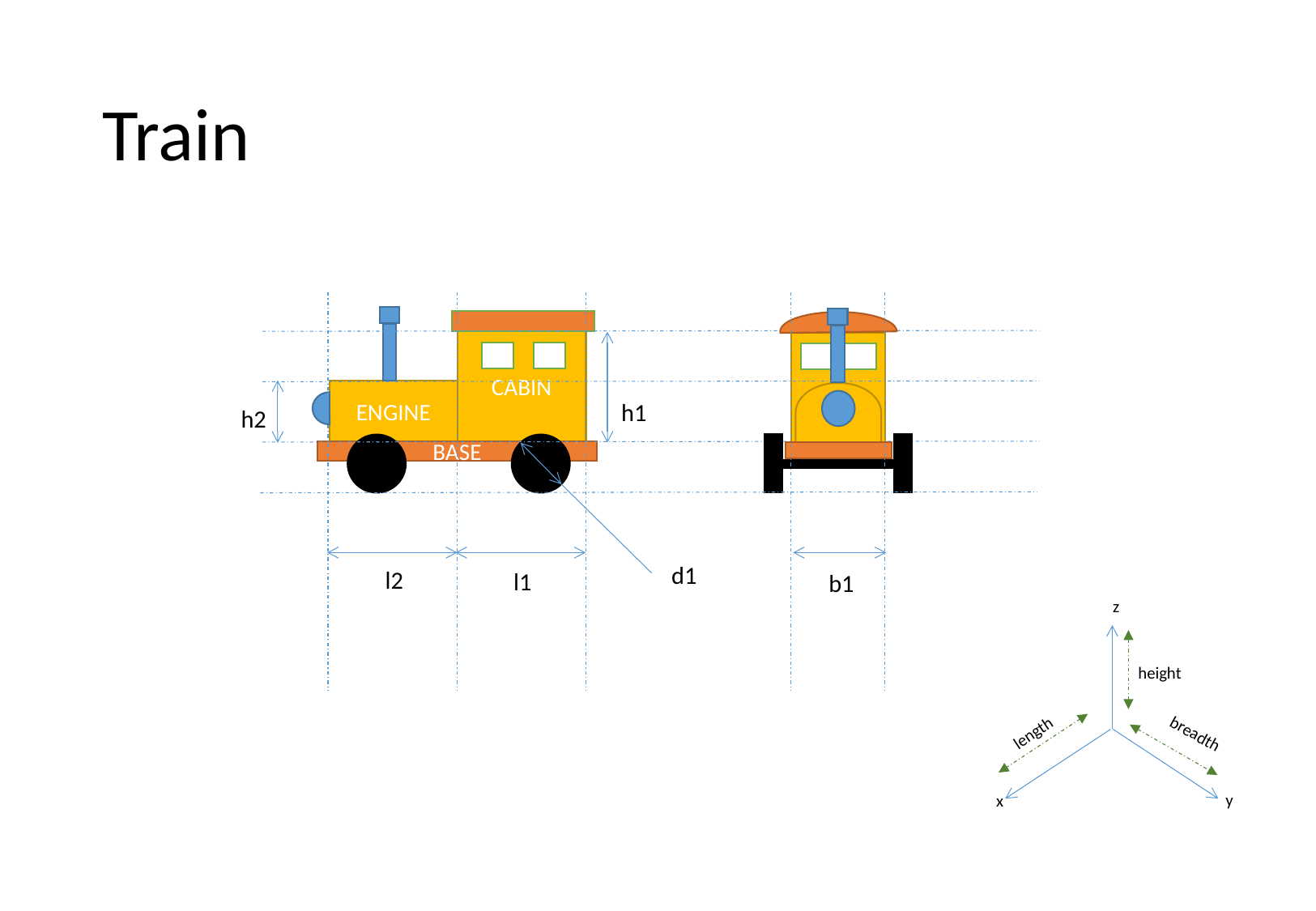

# Train

CABIN

ENGINE
h1

h2

BASE

d1
l2
l1
b1
z
height
length
breadth
y
x